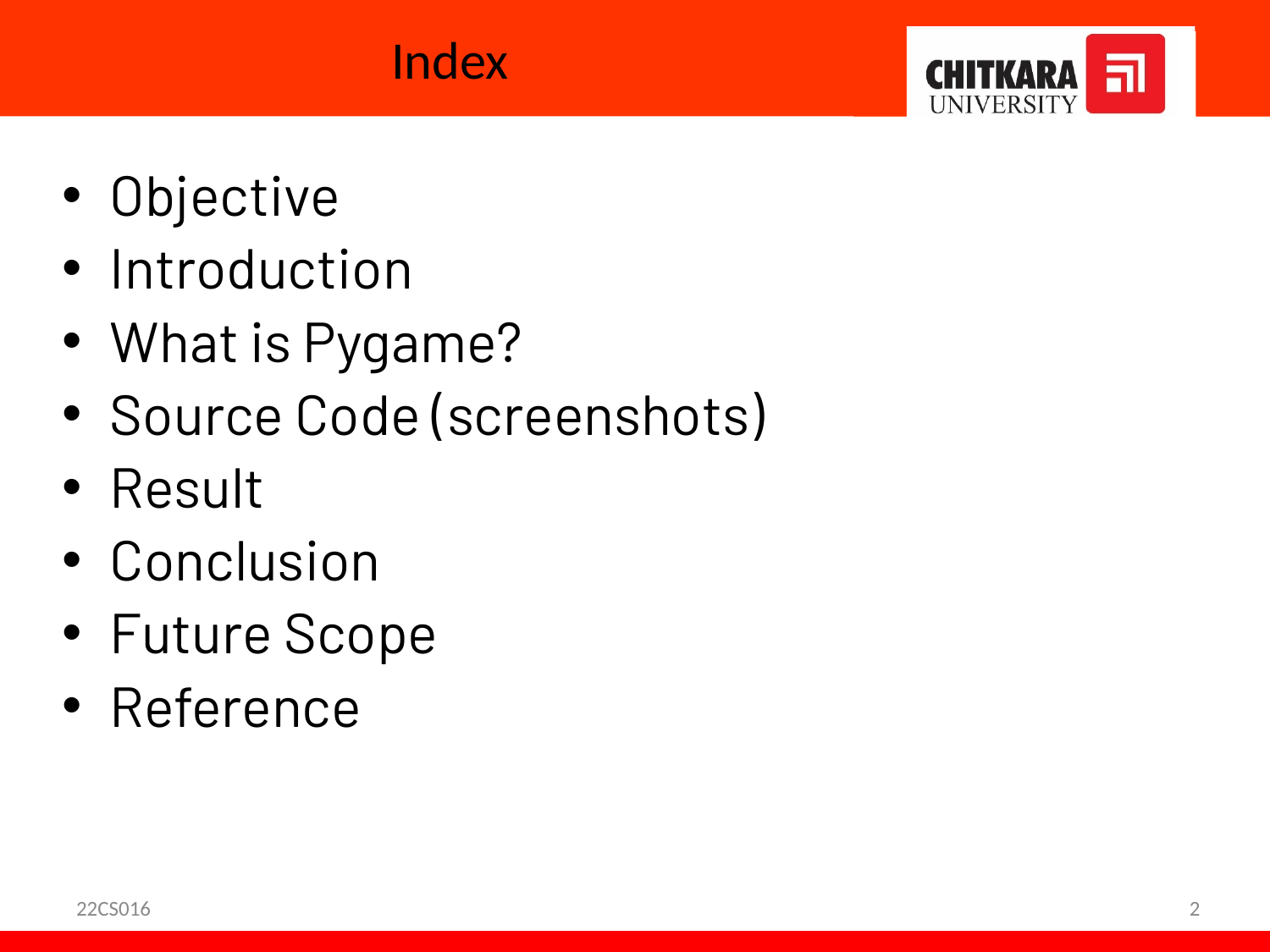

# Index
Objective
Introduction
What is Pygame?
Source Code (screenshots)
Result
Conclusion
Future Scope
Reference
22CS016
2